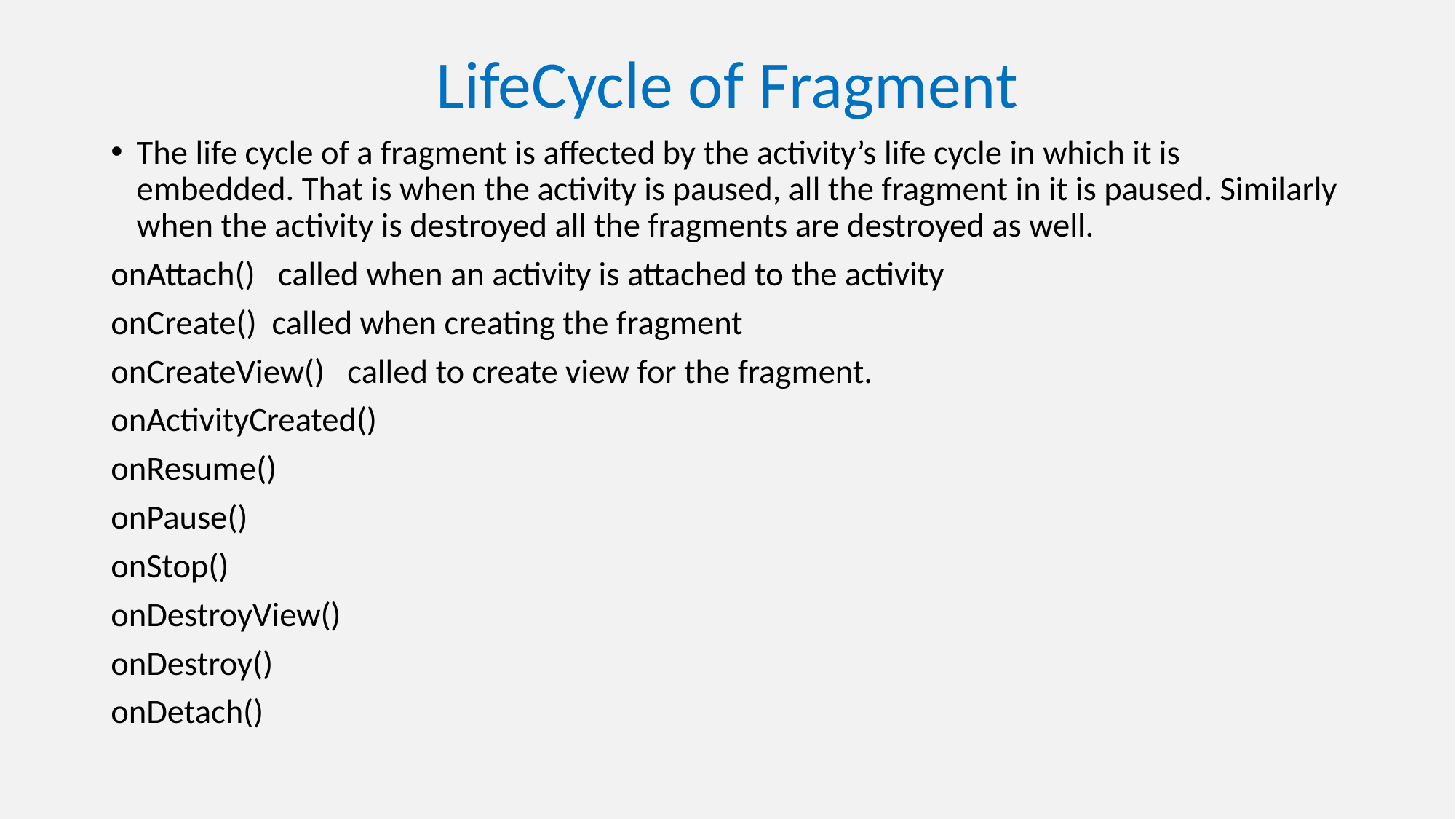

# LifeCycle of Fragment
The life cycle of a fragment is affected by the activity’s life cycle in which it is embedded. That is when the activity is paused, all the fragment in it is paused. Similarly when the activity is destroyed all the fragments are destroyed as well.
onAttach()   called when an activity is attached to the activity
onCreate()  called when creating the fragment
onCreateView()   called to create view for the fragment.
onActivityCreated()
onResume()
onPause()
onStop()
onDestroyView()
onDestroy()
onDetach()